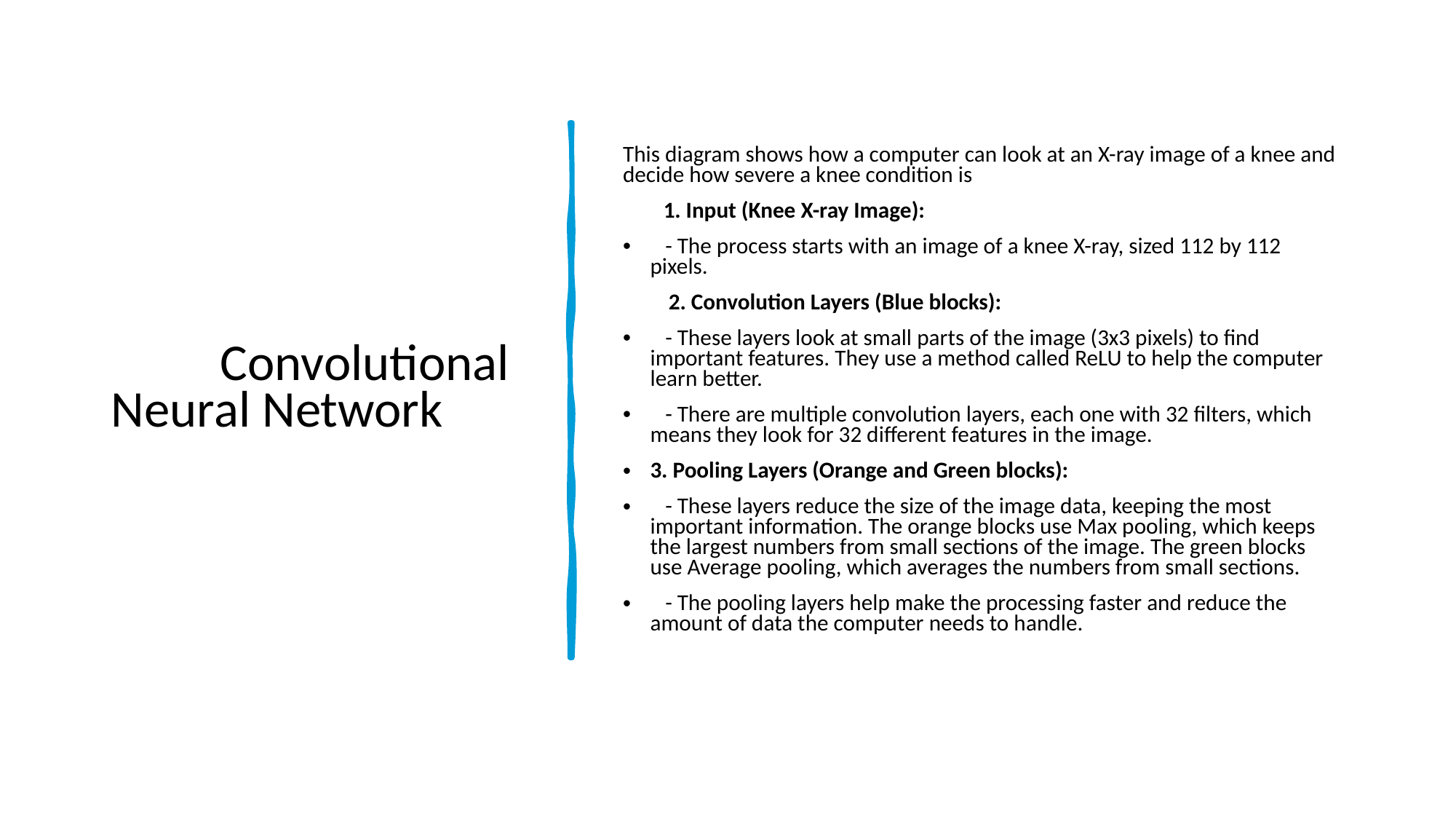

# Convolutional Neural Network
This diagram shows how a computer can look at an X-ray image of a knee and decide how severe a knee condition is
        1. Input (Knee X-ray Image):
   - The process starts with an image of a knee X-ray, sized 112 by 112 pixels.
         2. Convolution Layers (Blue blocks):
   - These layers look at small parts of the image (3x3 pixels) to find important features. They use a method called ReLU to help the computer learn better.
   - There are multiple convolution layers, each one with 32 filters, which means they look for 32 different features in the image.
3. Pooling Layers (Orange and Green blocks):
   - These layers reduce the size of the image data, keeping the most important information. The orange blocks use Max pooling, which keeps the largest numbers from small sections of the image. The green blocks use Average pooling, which averages the numbers from small sections.
   - The pooling layers help make the processing faster and reduce the amount of data the computer needs to handle.